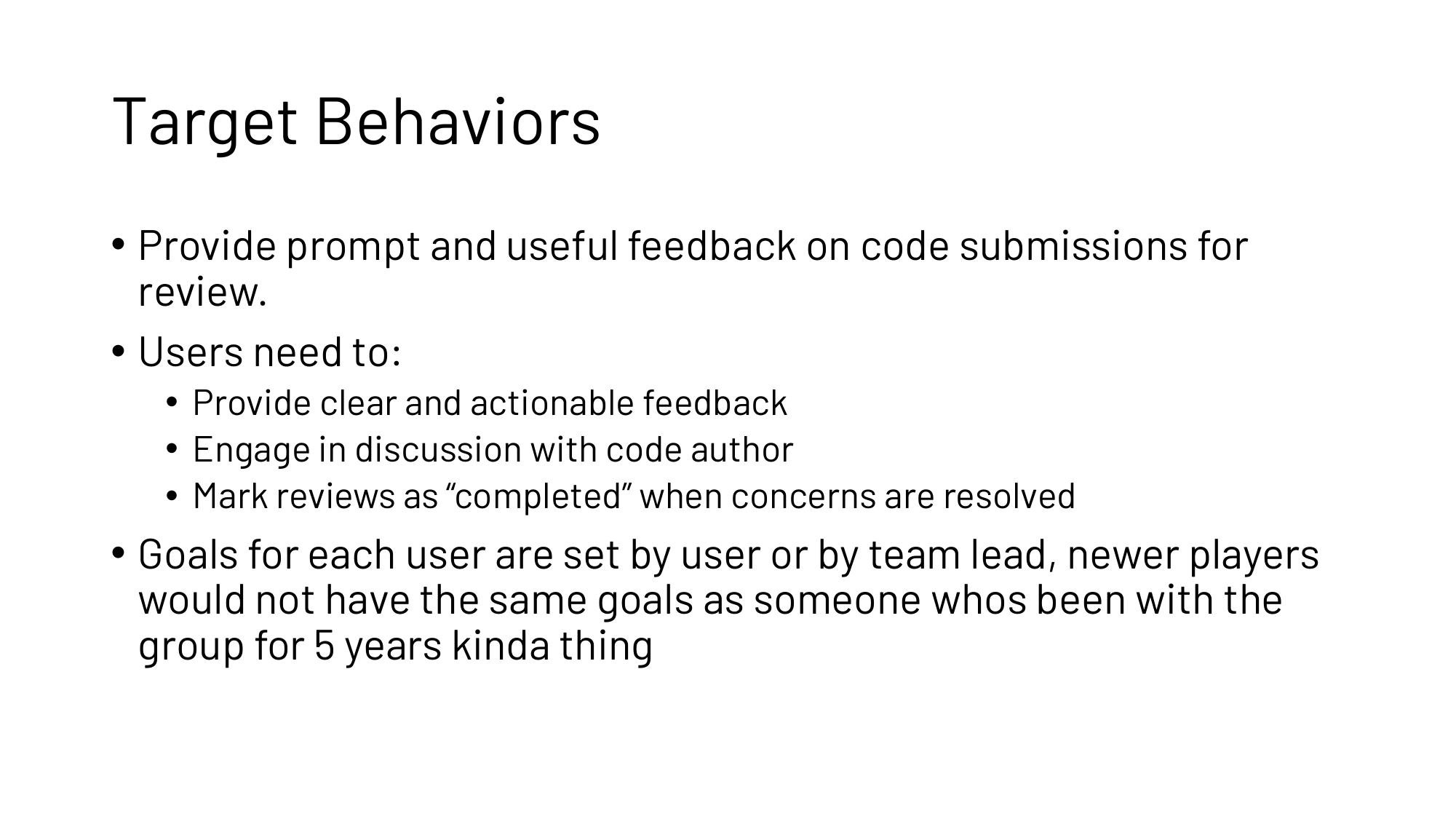

# Target Behaviors
Provide prompt and useful feedback on code submissions for review.
Users need to:
Provide clear and actionable feedback
Engage in discussion with code author
Mark reviews as “completed” when concerns are resolved
Goals for each user are set by user or by team lead, newer players would not have the same goals as someone whos been with the group for 5 years kinda thing